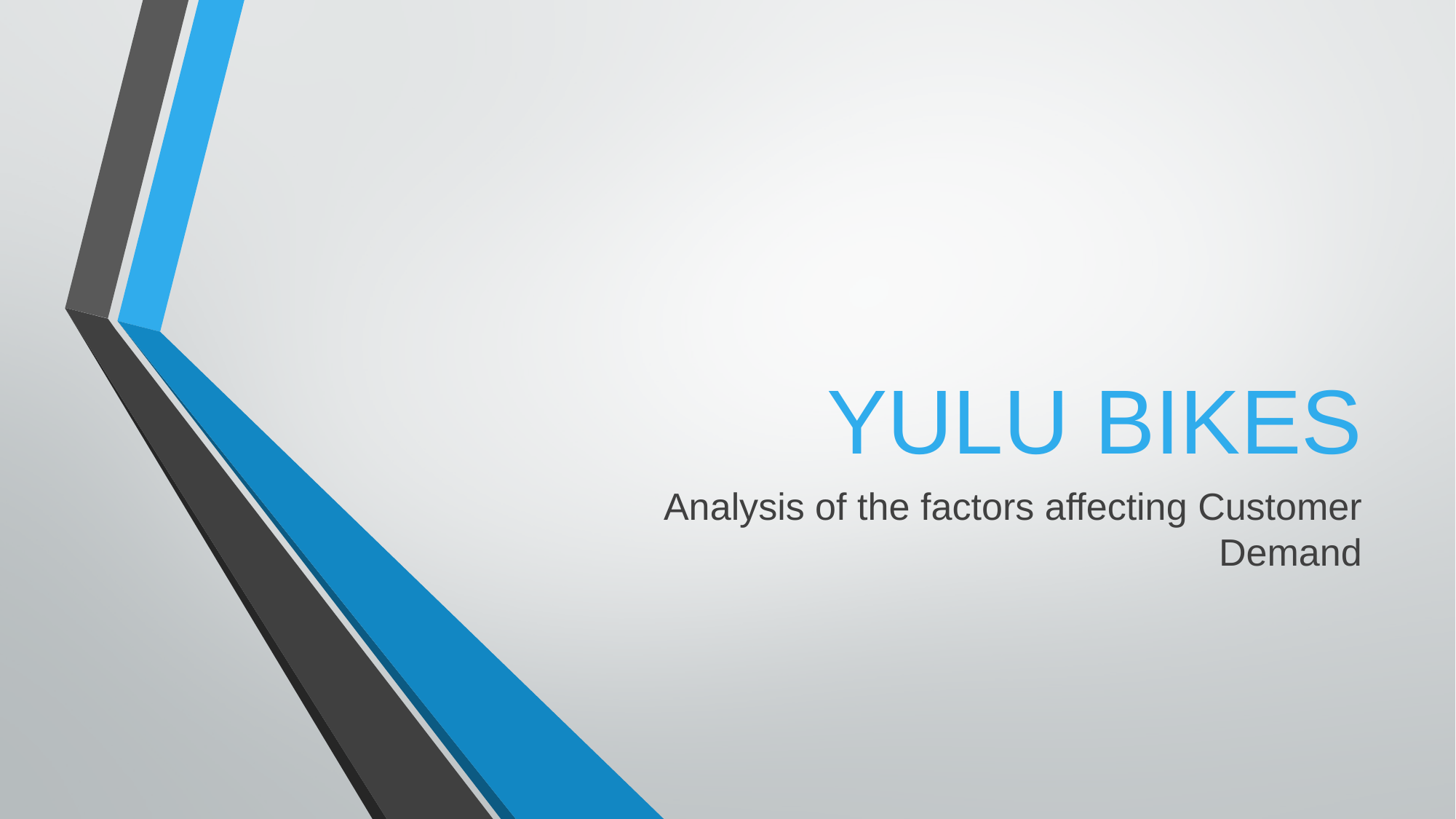

# YULU BIKES
Analysis of the factors affecting Customer Demand